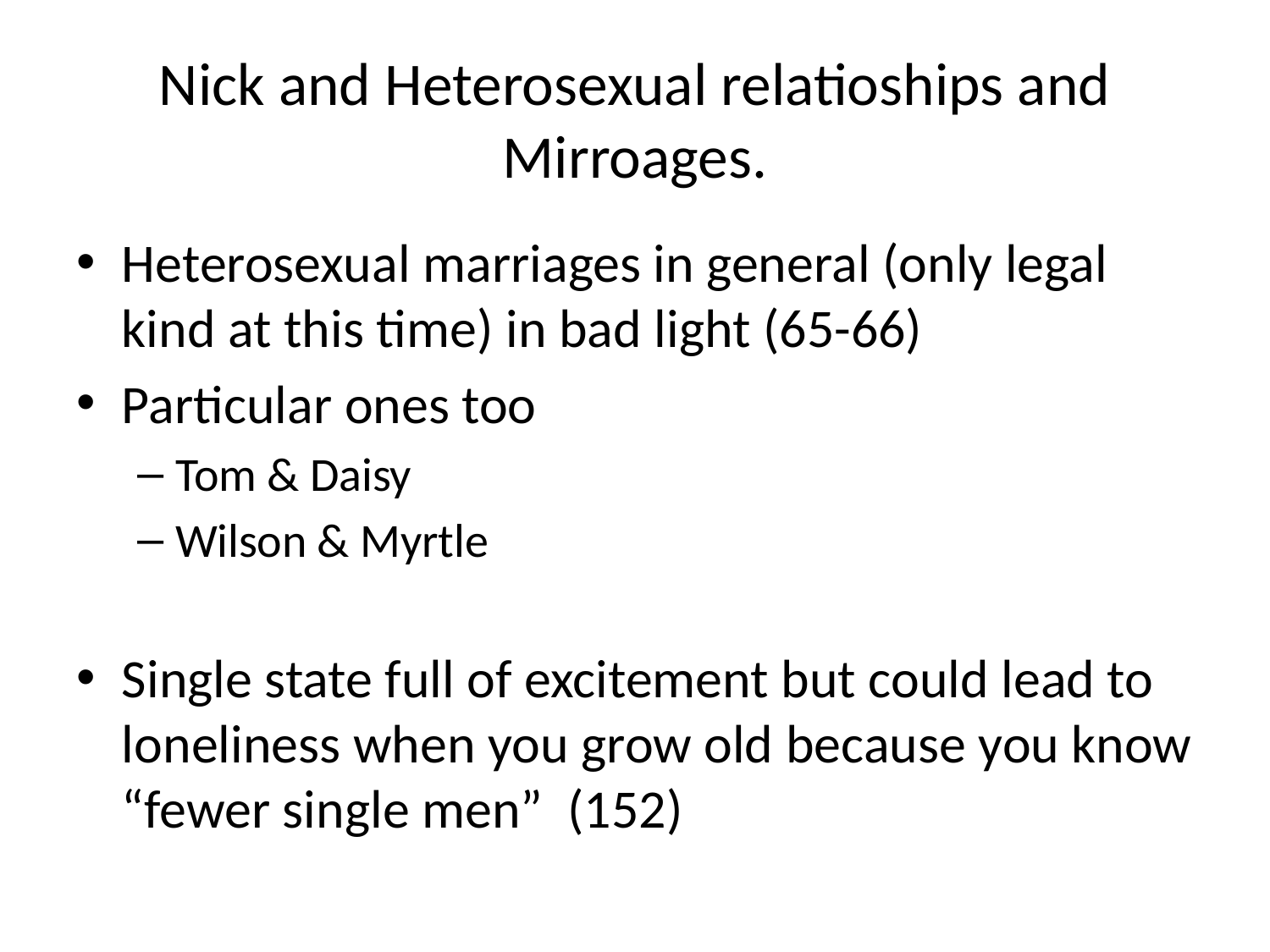

# Nick and Heterosexual relatioships and Mirroages.
Heterosexual marriages in general (only legal kind at this time) in bad light (65-66)
Particular ones too
Tom & Daisy
Wilson & Myrtle

Single state full of excitement but could lead to loneliness when you grow old because you know “fewer single men”  (152)